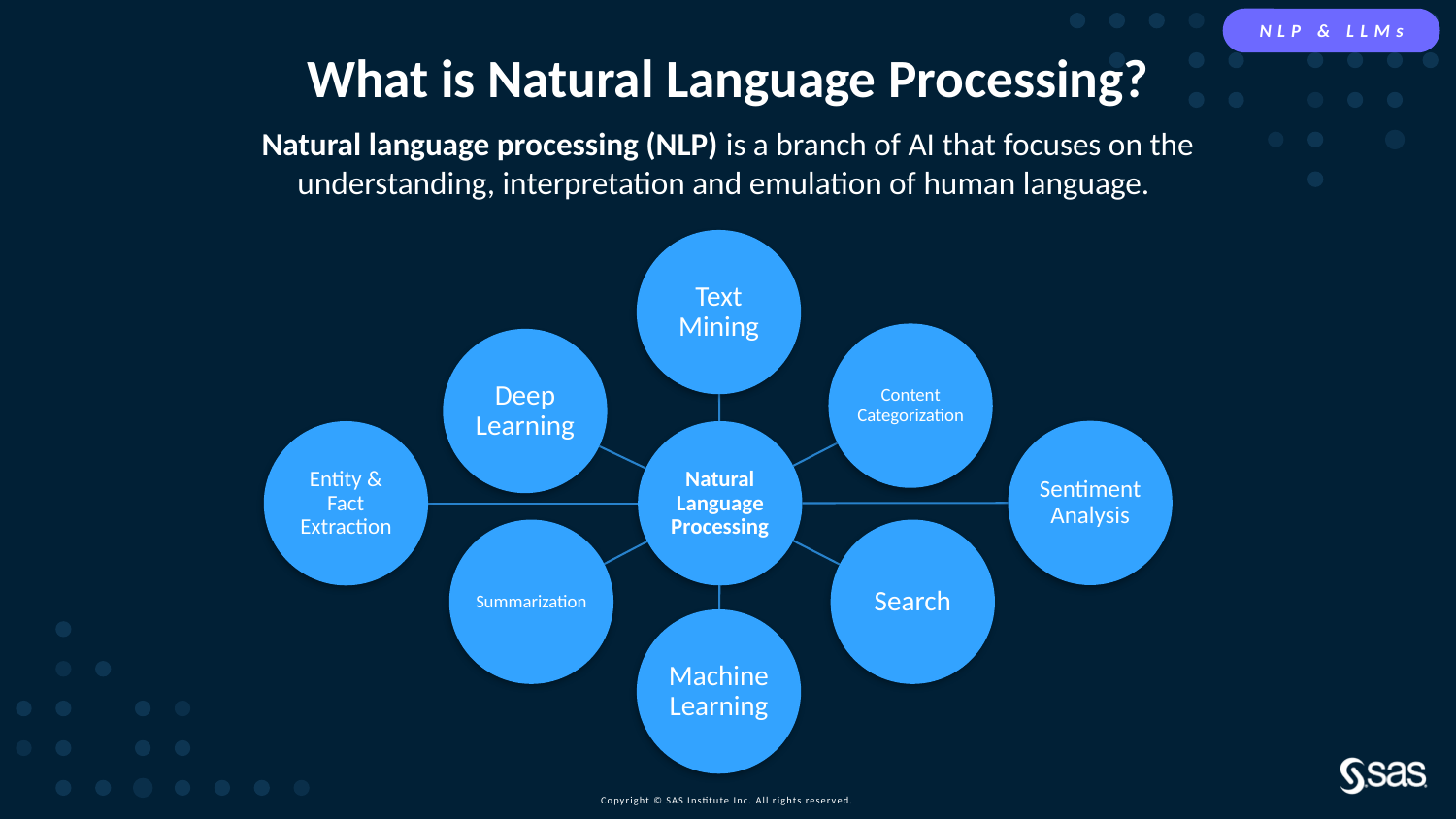

NLP & LLMs
# What is Natural Language Processing?
Natural language processing (NLP) is a branch of AI that focuses on the understanding, interpretation and emulation of human language.
Natural Language Processing

Text Mining

Content Categorization

Sentiment Analysis

Search

Machine Learning

Summarization

Entity & Fact Extraction

Deep Learning